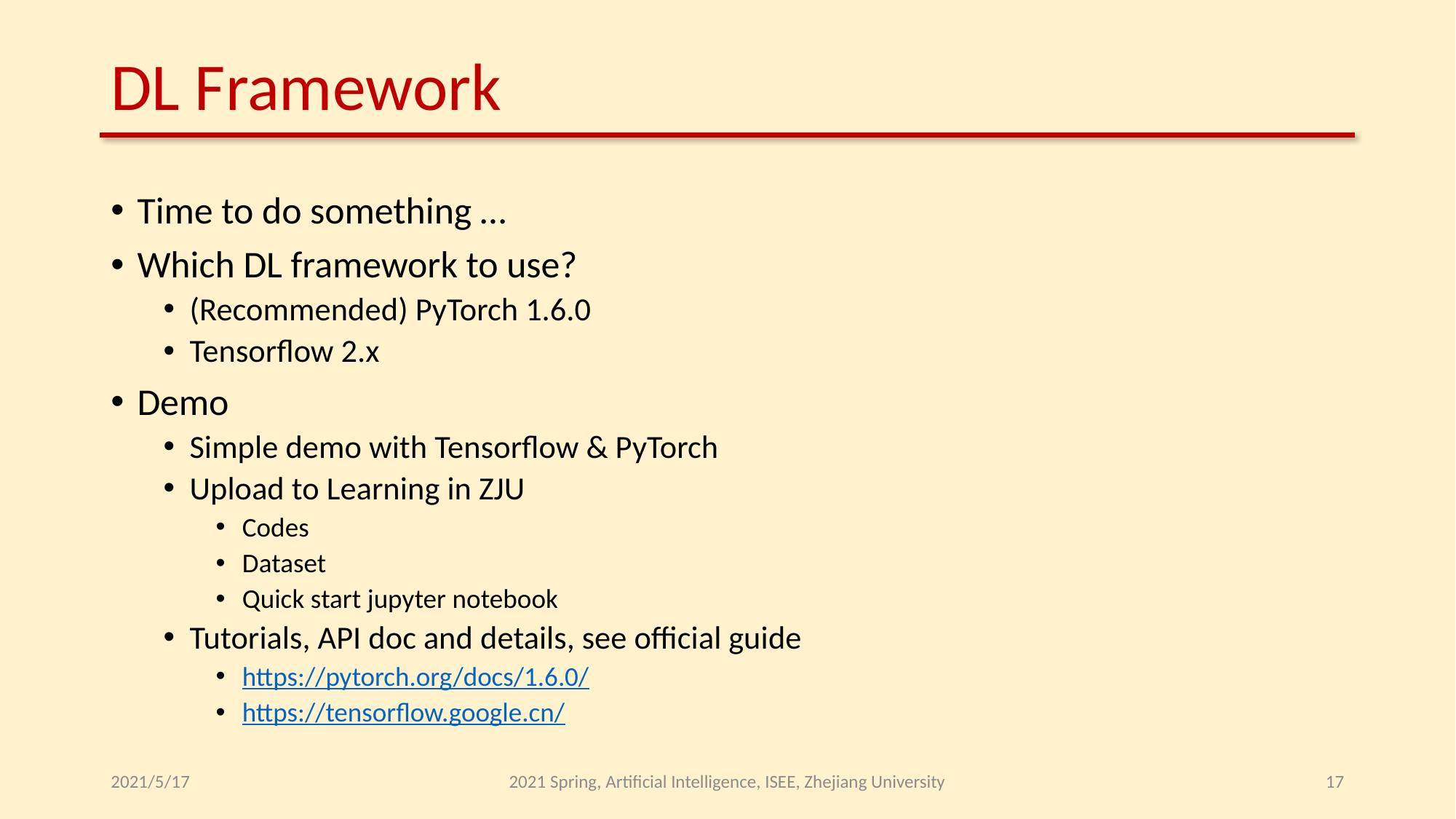

# DL Framework
Time to do something …
Which DL framework to use?
(Recommended) PyTorch 1.6.0
Tensorflow 2.x
Demo
Simple demo with Tensorflow & PyTorch
Upload to Learning in ZJU
Codes
Dataset
Quick start jupyter notebook
Tutorials, API doc and details, see official guide
https://pytorch.org/docs/1.6.0/
https://tensorflow.google.cn/

2021/5/17
2021 Spring, Artificial Intelligence, ISEE, Zhejiang University
17